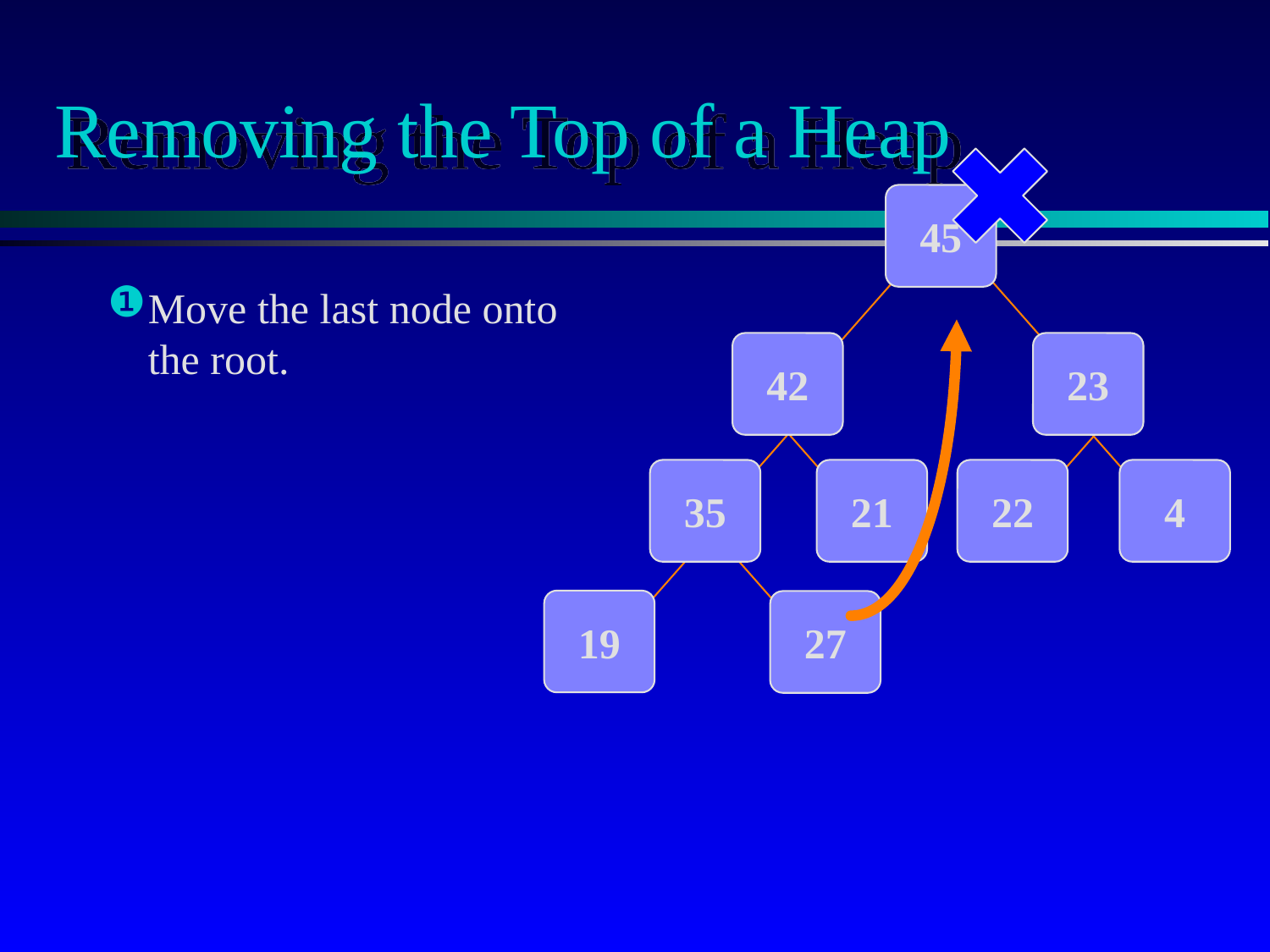

# Removing the Top of a Heap

45
Move the last node onto the root.

42
23

35
21
22
4

19
27